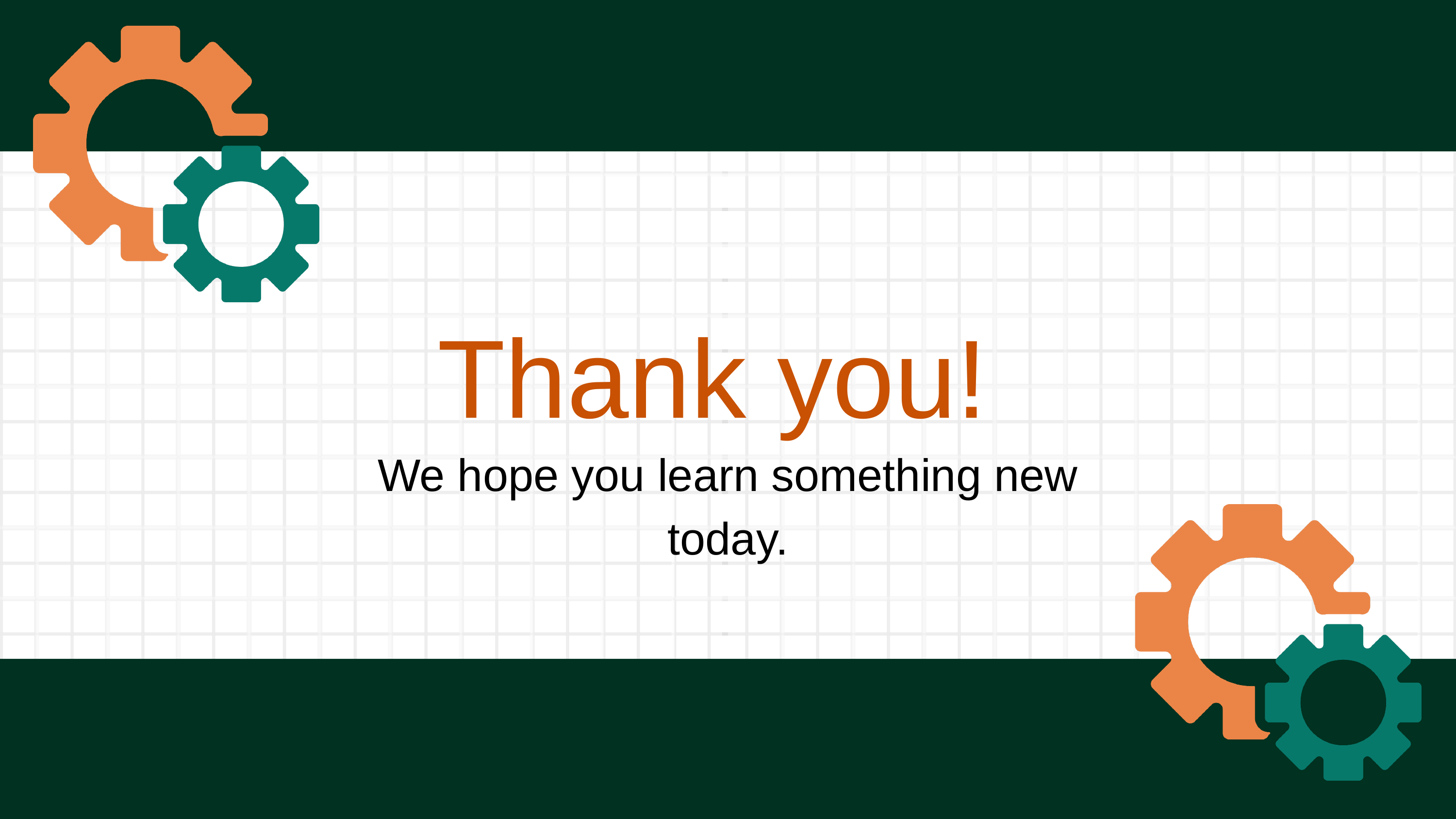

Thank you!
We hope you learn something new today.